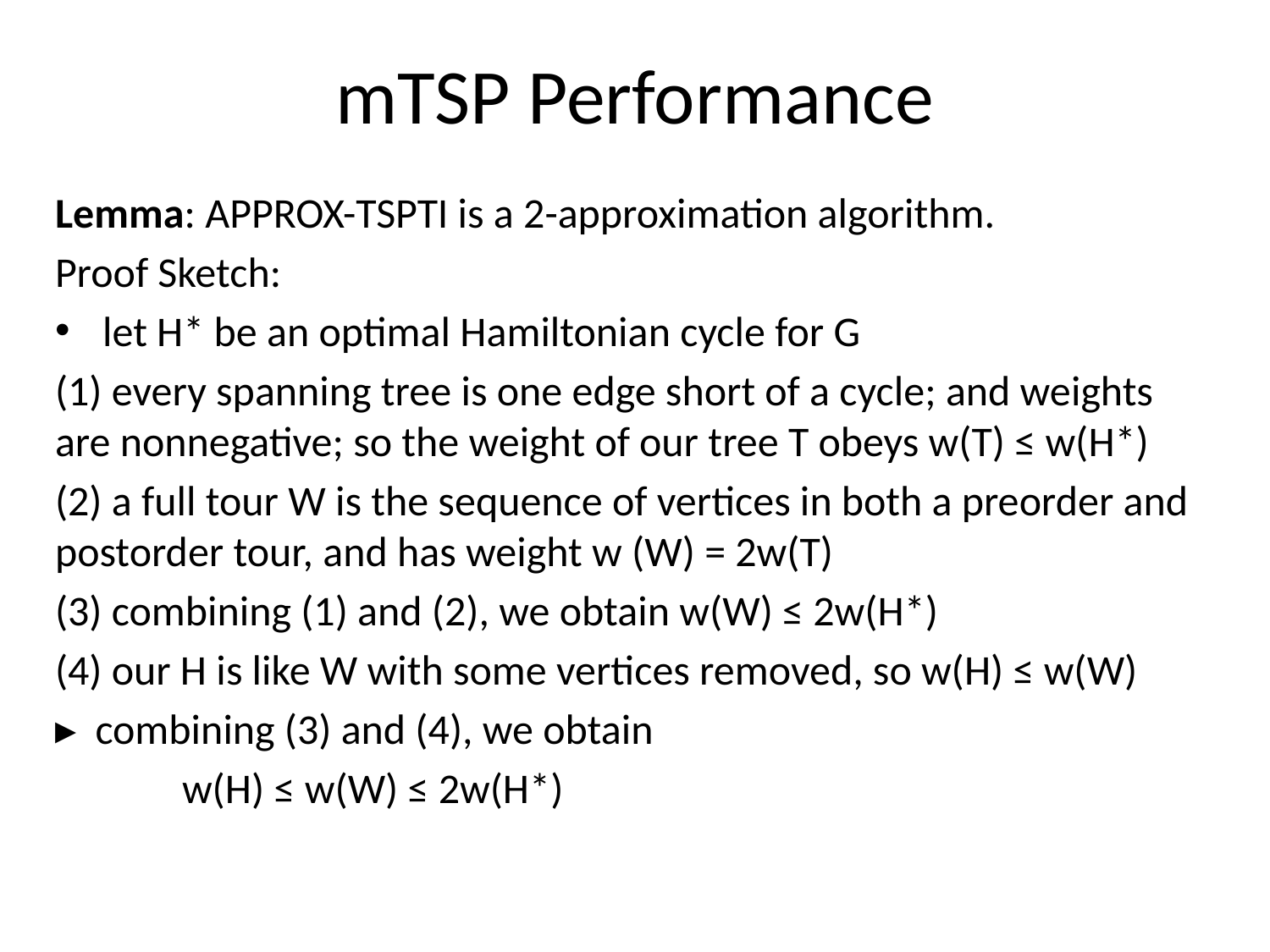

# mTSP Performance
Lemma: APPROX-TSPTI is a 2-approximation algorithm.
Proof Sketch:
let H* be an optimal Hamiltonian cycle for G
(1) every spanning tree is one edge short of a cycle; and weights are nonnegative; so the weight of our tree T obeys w(T) ≤ w(H*)
(2) a full tour W is the sequence of vertices in both a preorder and postorder tour, and has weight w (W) = 2w(T)
(3) combining (1) and (2), we obtain w(W) ≤ 2w(H*)
(4) our H is like W with some vertices removed, so w(H) ≤ w(W)
▸  combining (3) and (4), we obtain
	w(H) ≤ w(W) ≤ 2w(H*)